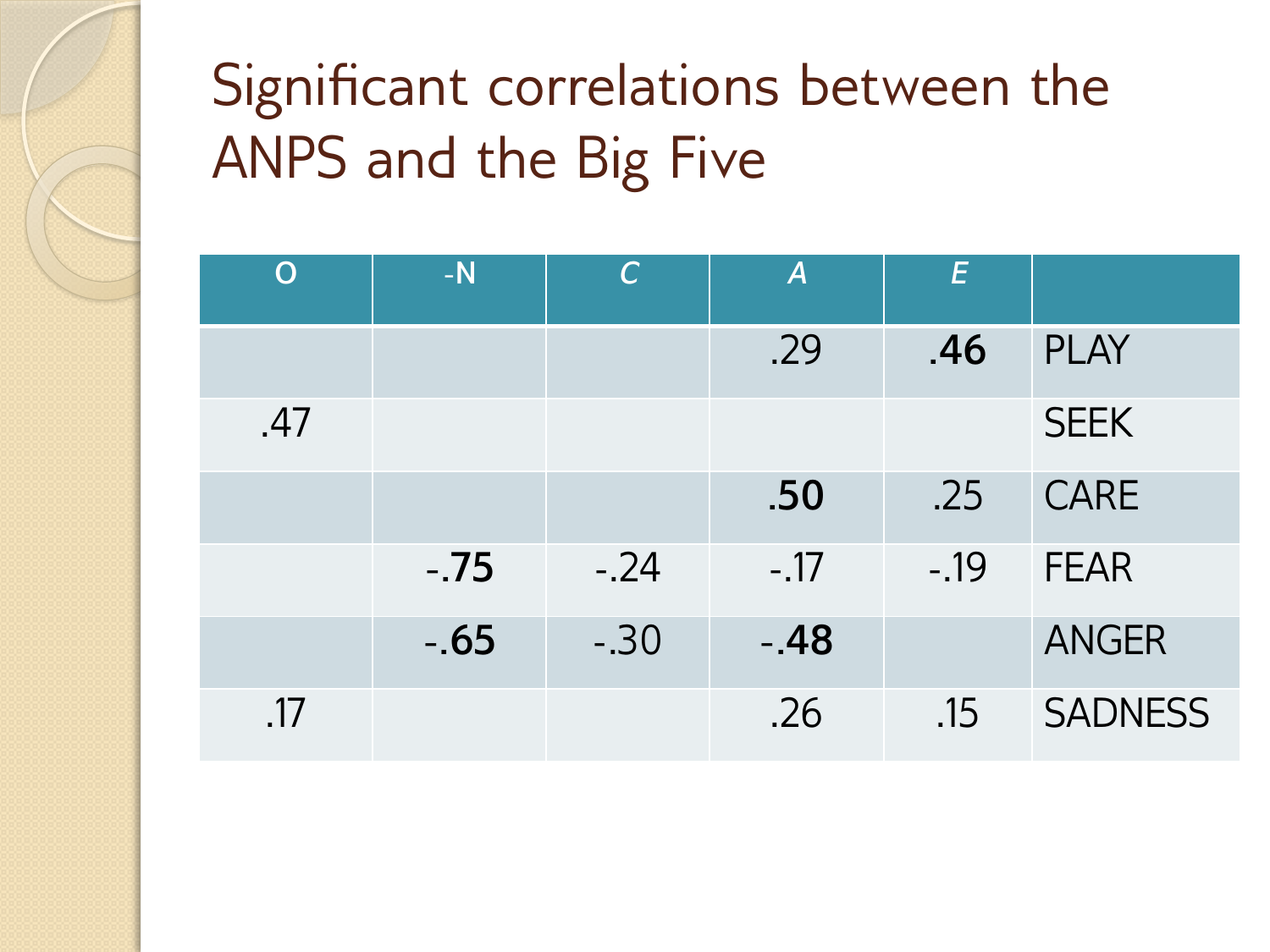

# Significant correlations between the ANPS and the Big Five
| O | -N | C | A | E |  |
| --- | --- | --- | --- | --- | --- |
|  |  |  | .29 | .46 | PLAY |
| .47 |  |  |  |  | SEEK |
|  |  |  | .50 | .25 | CARE |
|  | -.75 | -.24 | -.17 | -.19 | FEAR |
|  | -.65 | -.30 | -.48 |  | ANGER |
| .17 |  |  | .26 | .15 | SADNESS |